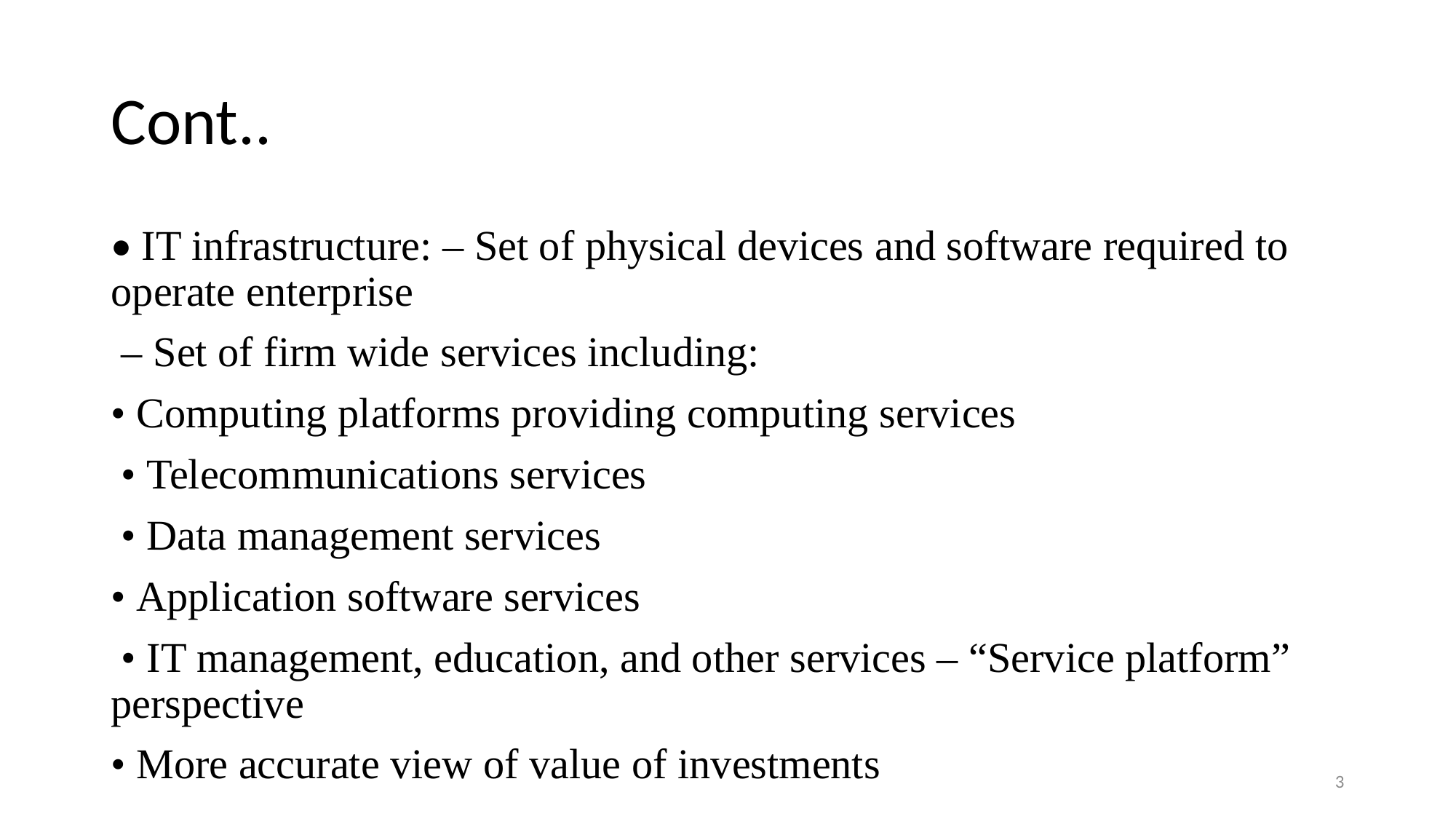

# Cont..
• IT infrastructure: – Set of physical devices and software required to operate enterprise
 – Set of firm wide services including:
• Computing platforms providing computing services
 • Telecommunications services
 • Data management services
• Application software services
 • IT management, education, and other services – “Service platform” perspective
• More accurate view of value of investments
3